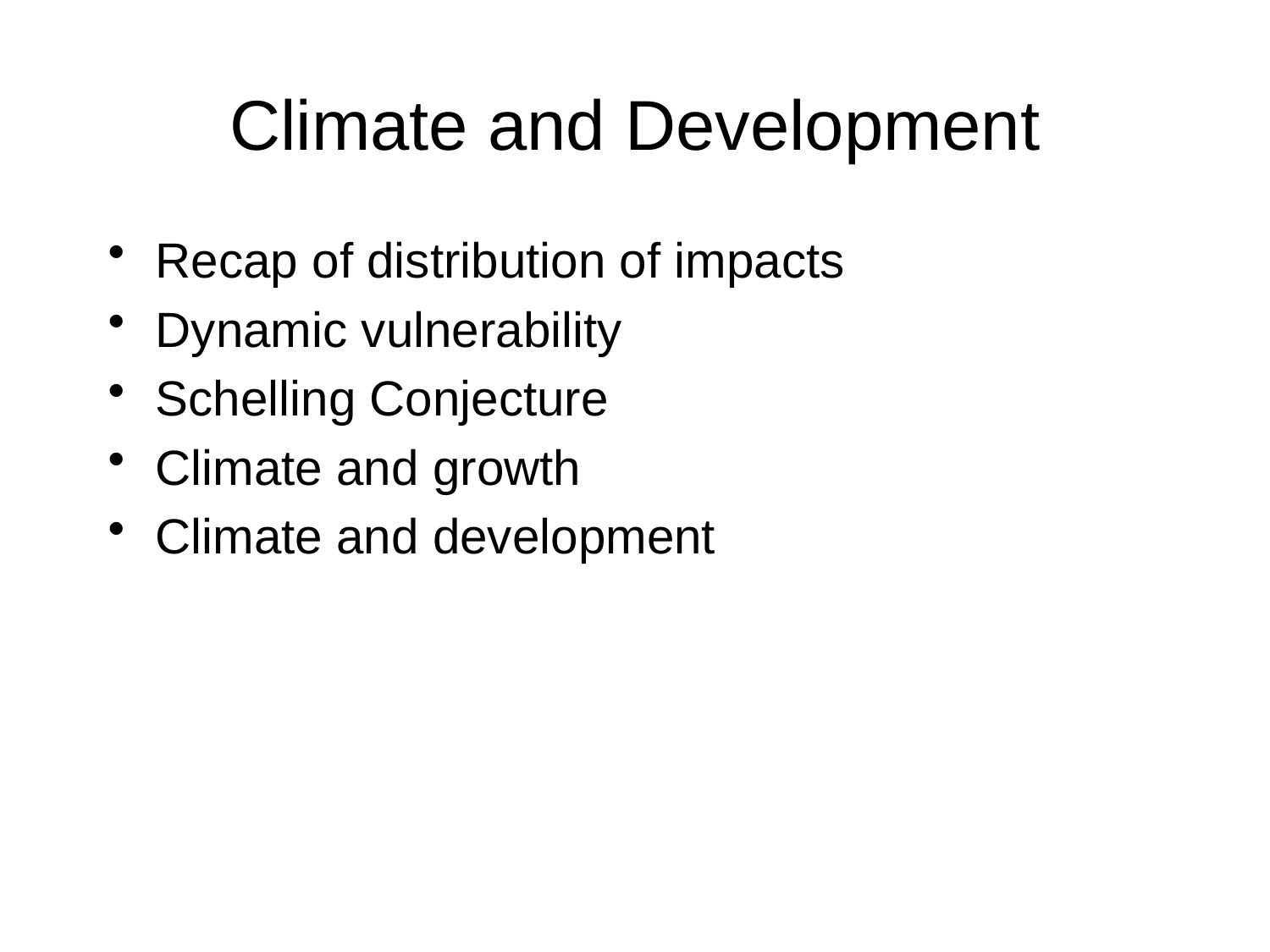

# Climate and Development
Recap of distribution of impacts
Dynamic vulnerability
Schelling Conjecture
Climate and growth
Climate and development